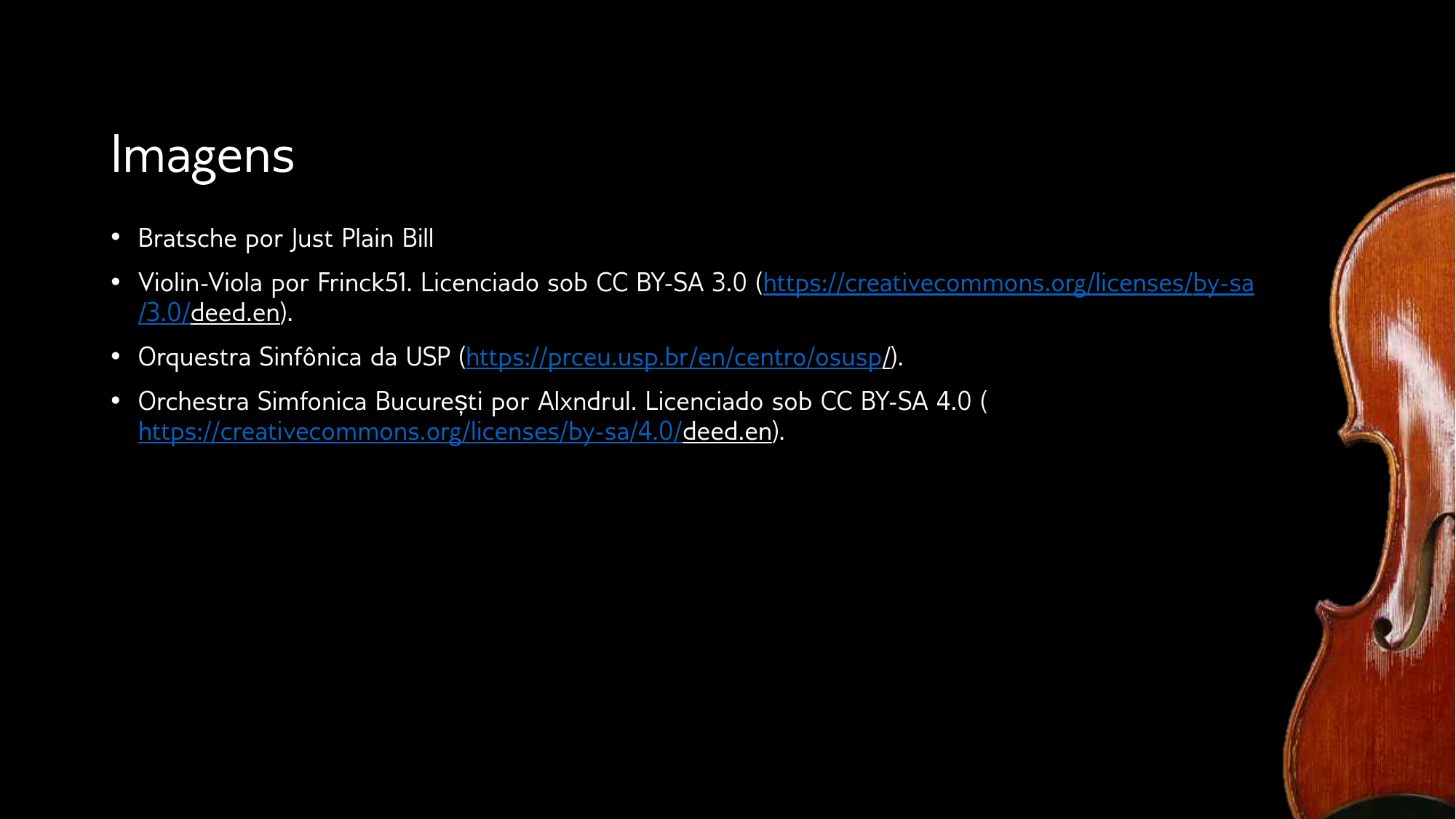

# Imagens
Bratsche por Just Plain Bill
Violin-Viola por Frinck51. Licenciado sob CC BY-SA 3.0 (https://creativecommons.org/licenses/by-sa/3.0/deed.en).
Orquestra Sinfônica da USP (https://prceu.usp.br/en/centro/osusp/).
Orchestra Simfonica București por Alxndrul. Licenciado sob CC BY-SA 4.0 (https://creativecommons.org/licenses/by-sa/4.0/deed.en).